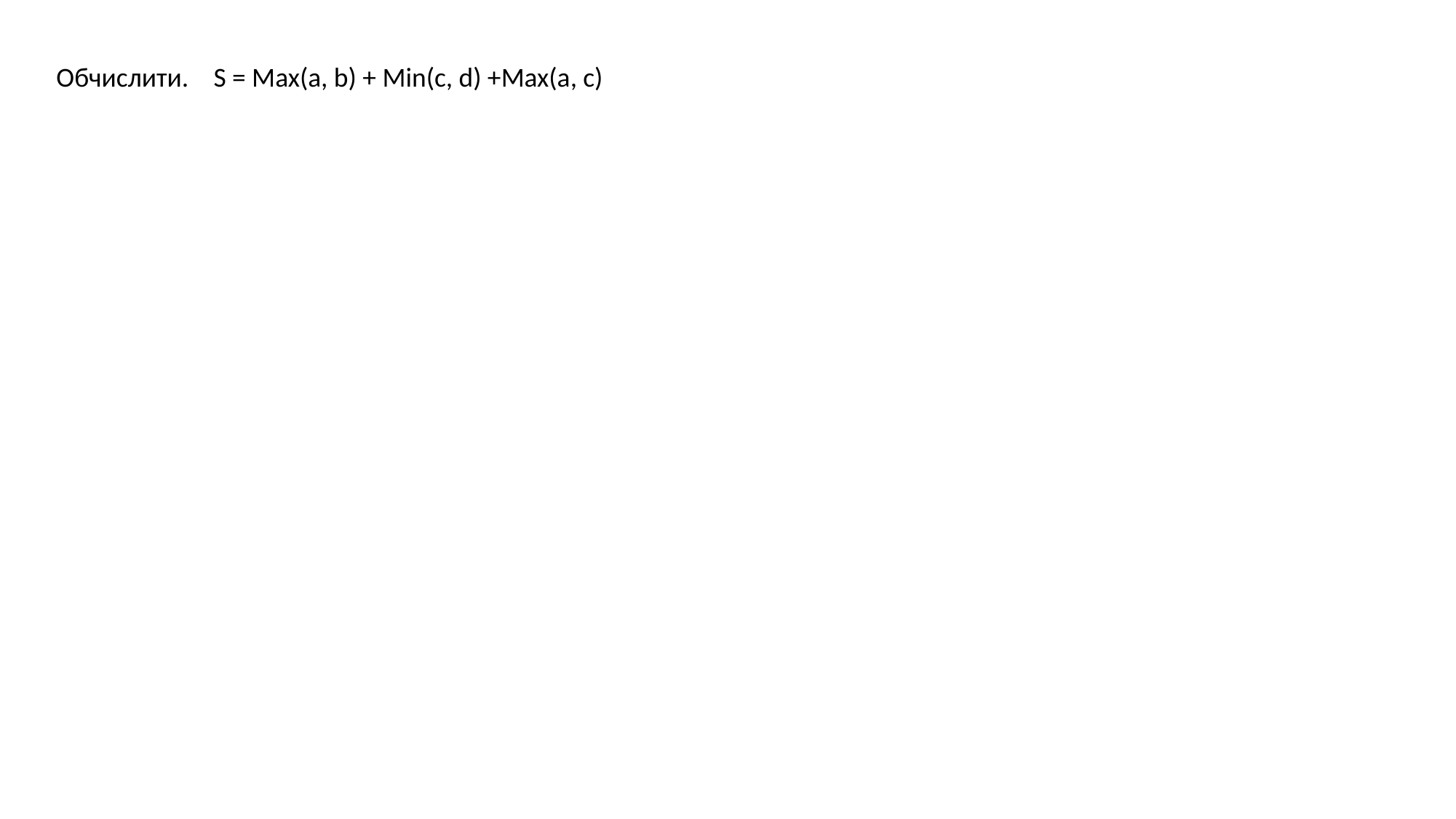

Обчислити.    S = Max(a, b) + Min(c, d) +Max(a, c)